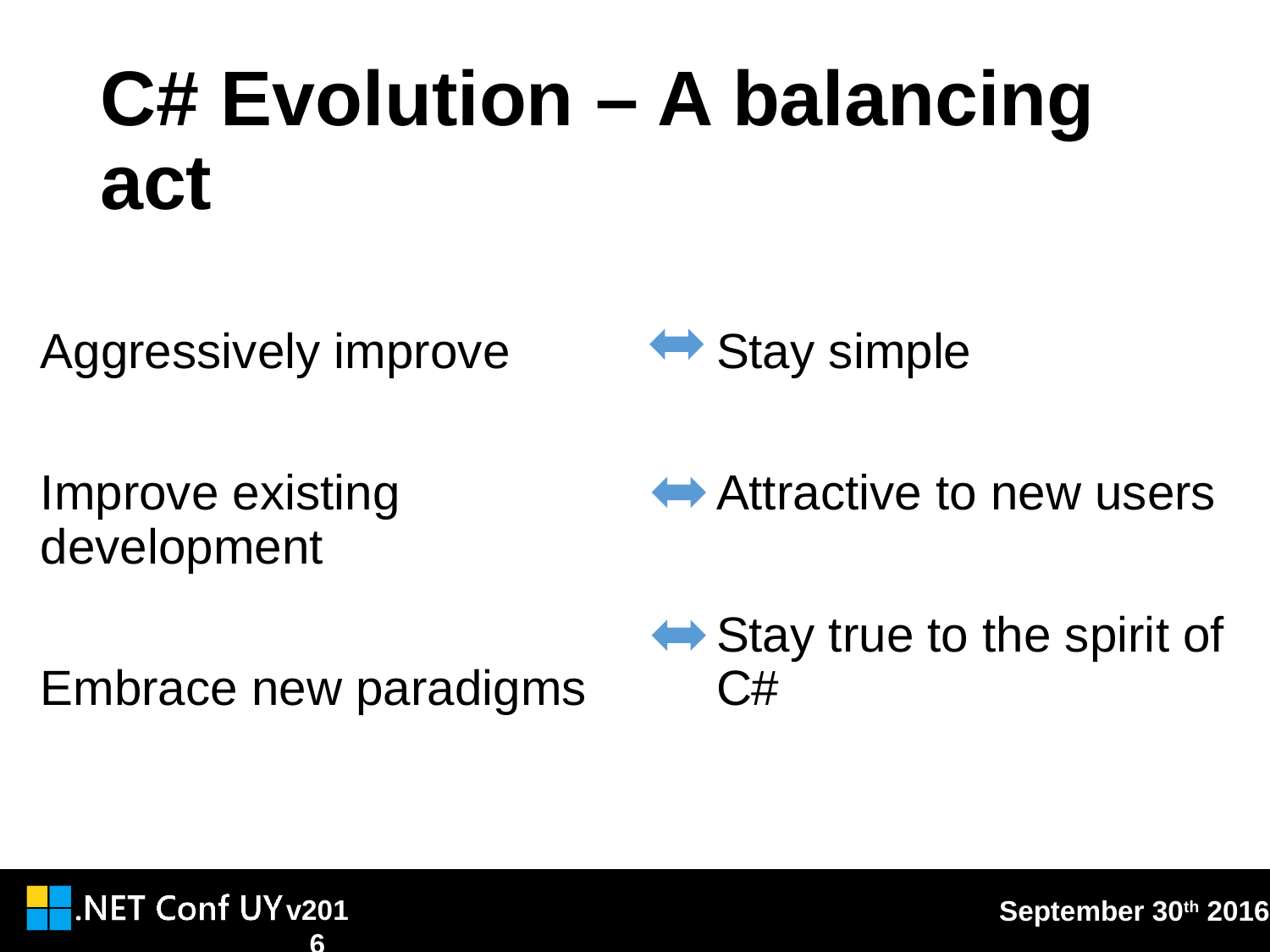

# C# Evolution – A balancing act

Aggressively improve

Improve existing development

Embrace new paradigms

Stay simple

Attractive to new users

Stay true to the spirit of C#